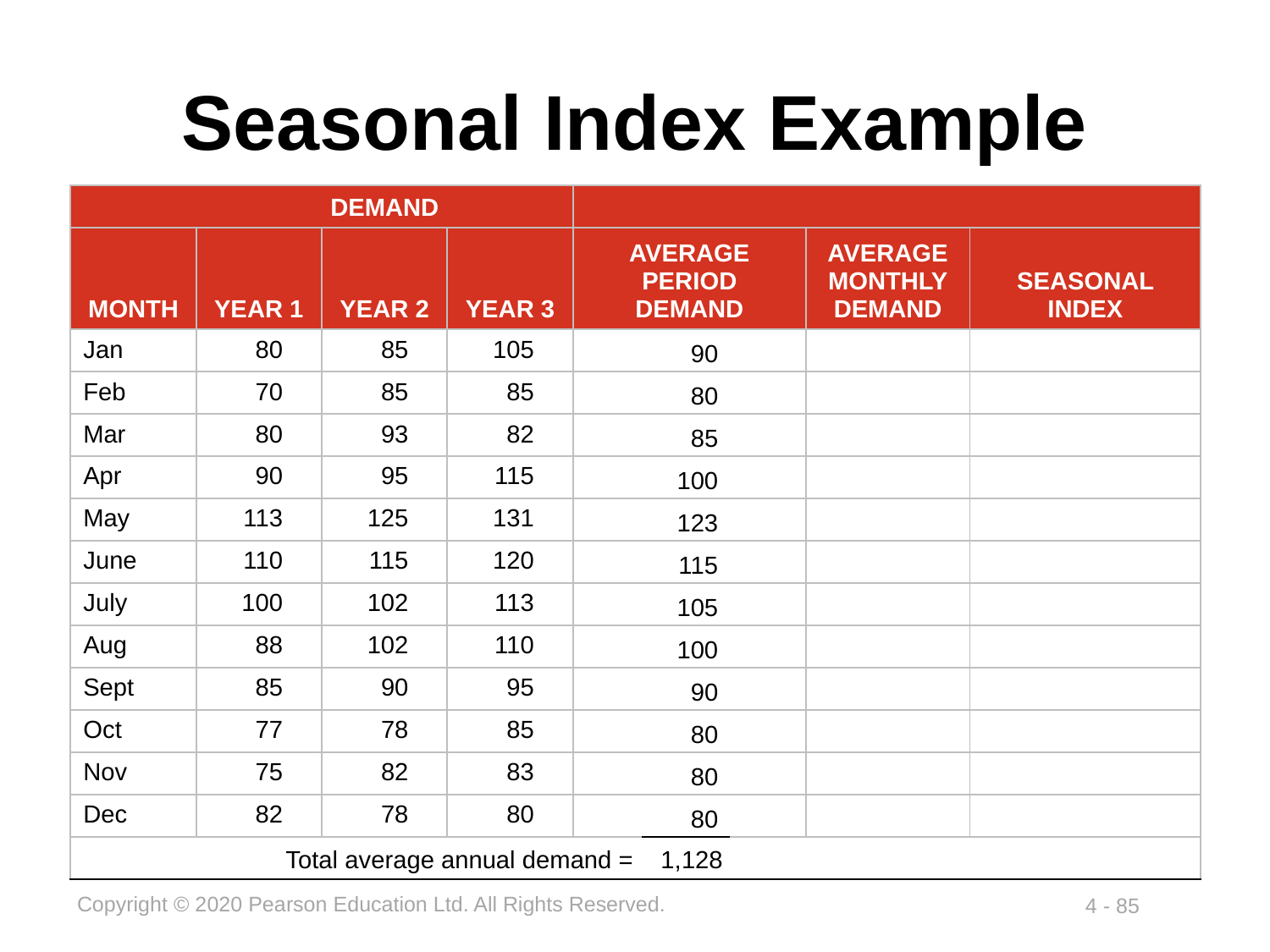

# Seasonal Index Example
|  | DEMAND |  |  |  |  |  |  |  |
| --- | --- | --- | --- | --- | --- | --- | --- | --- |
| MONTH | YEAR 1 | YEAR 2 | YEAR 3 | AVERAGE PERIOD DEMAND |  |  | AVERAGE MONTHLY DEMAND | SEASONAL INDEX |
| Jan | 80 | 85 | 105 |  |  |  |  |  |
| Feb | 70 | 85 | 85 |  |  |  |  |  |
| Mar | 80 | 93 | 82 |  |  |  |  |  |
| Apr | 90 | 95 | 115 |  |  |  |  |  |
| May | 113 | 125 | 131 |  |  |  |  |  |
| June | 110 | 115 | 120 |  |  |  |  |  |
| July | 100 | 102 | 113 |  |  |  |  |  |
| Aug | 88 | 102 | 110 |  |  |  |  |  |
| Sept | 85 | 90 | 95 |  |  |  |  |  |
| Oct | 77 | 78 | 85 |  |  |  |  |  |
| Nov | 75 | 82 | 83 |  |  |  |  |  |
| Dec | 82 | 78 | 80 |  |  |  |  |  |
|  |  |  |  |  |  |  |  |  |
90
80
85
100
123
115
105
100
90
80
80
80
Total average annual demand =    1,128